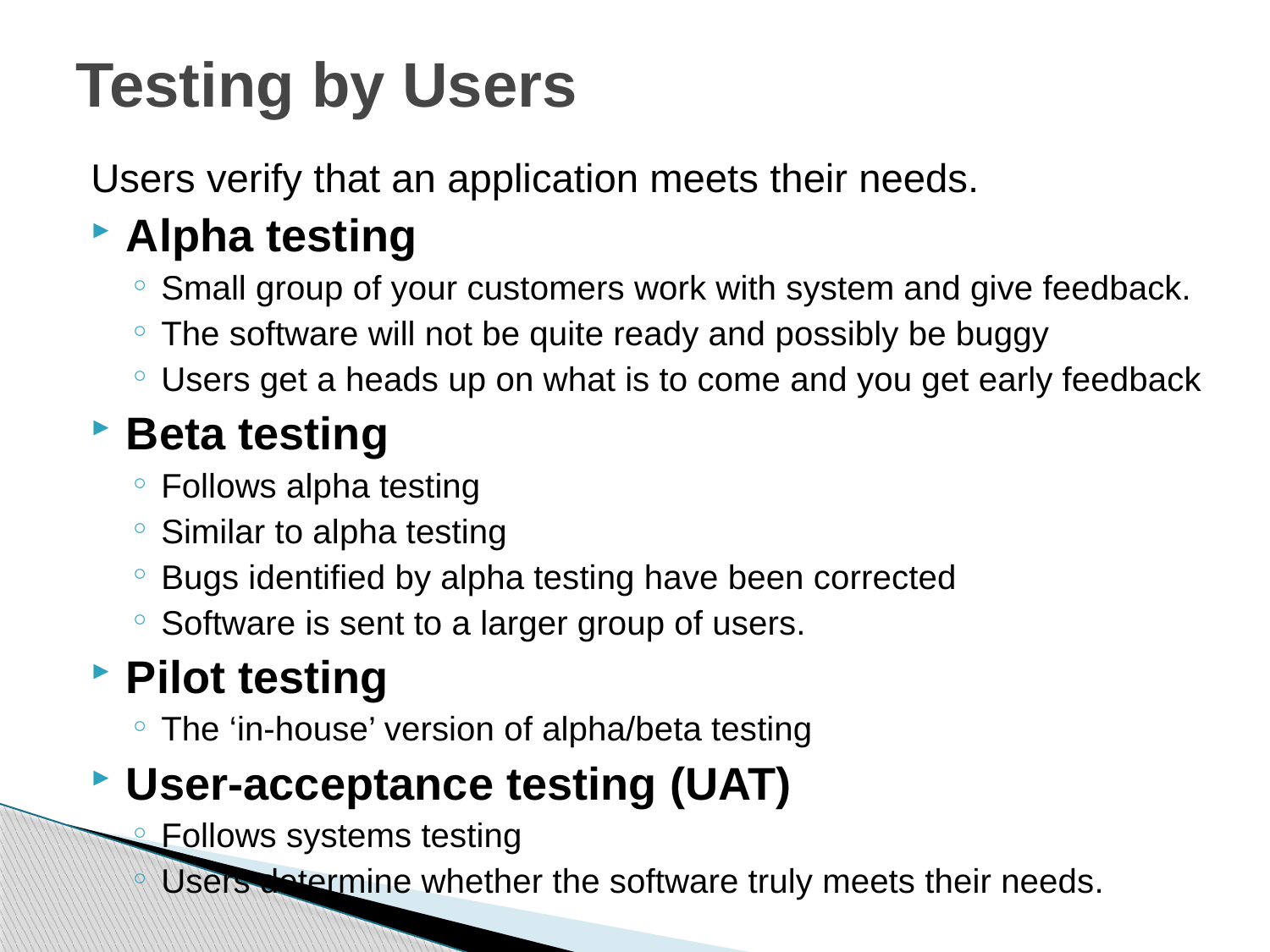

# Testing by Users
Users verify that an application meets their needs.
Alpha testing
Small group of your customers work with system and give feedback.
The software will not be quite ready and possibly be buggy
Users get a heads up on what is to come and you get early feedback
Beta testing
Follows alpha testing
Similar to alpha testing
Bugs identified by alpha testing have been corrected
Software is sent to a larger group of users.
Pilot testing
The ‘in-house’ version of alpha/beta testing
User-acceptance testing (UAT)
Follows systems testing
Users determine whether the software truly meets their needs.